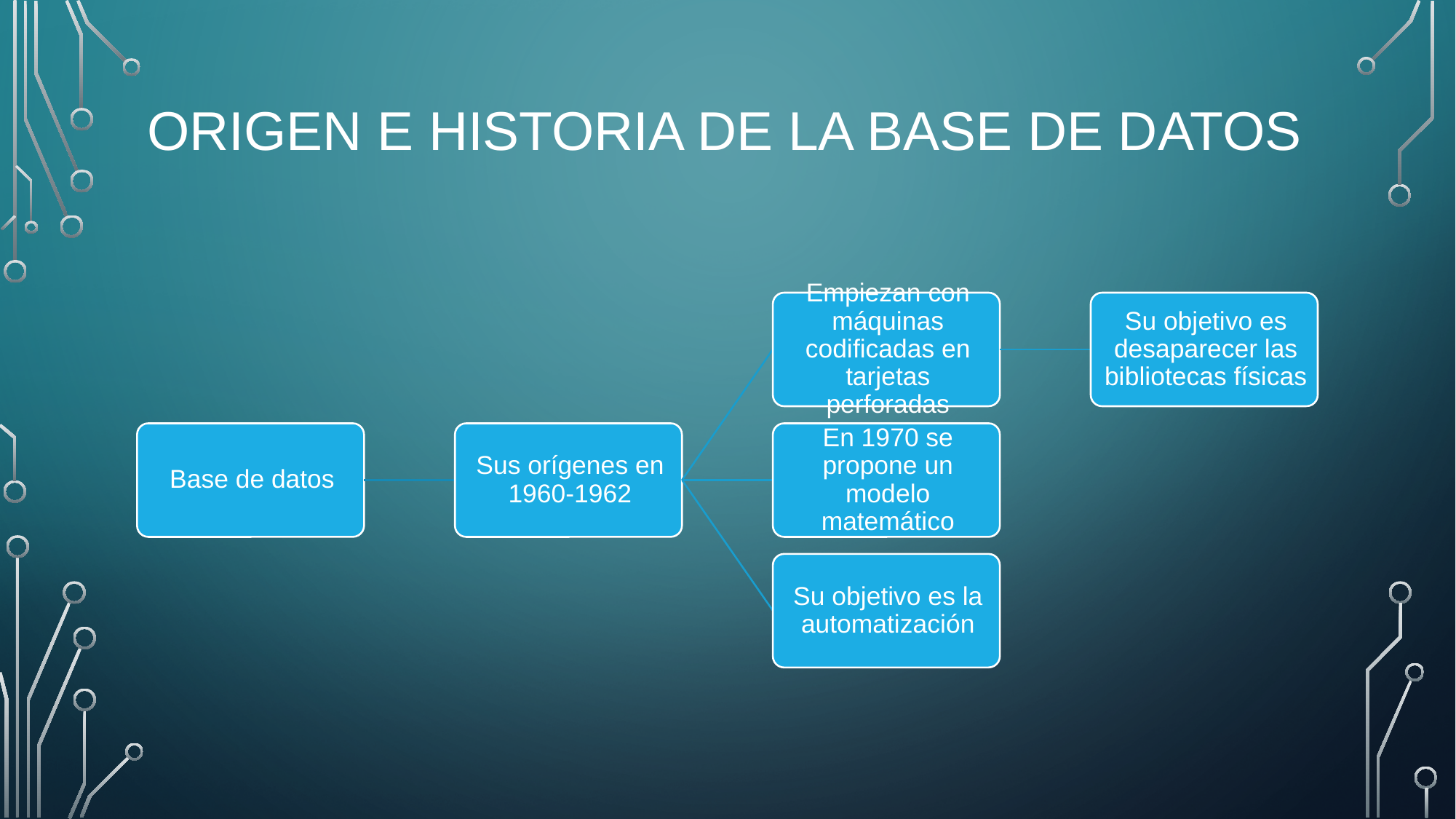

# ORIGEN E HISTORIA DE LA BASE DE DATOS
Base de datos

Sus orígenes en 1960-1962

Empiezan con máquinas codificadas en tarjetas perforadas

Su objetivo es desaparecer las bibliotecas físicas

En 1970 se propone un modelo matemático

Su objetivo es la automatización